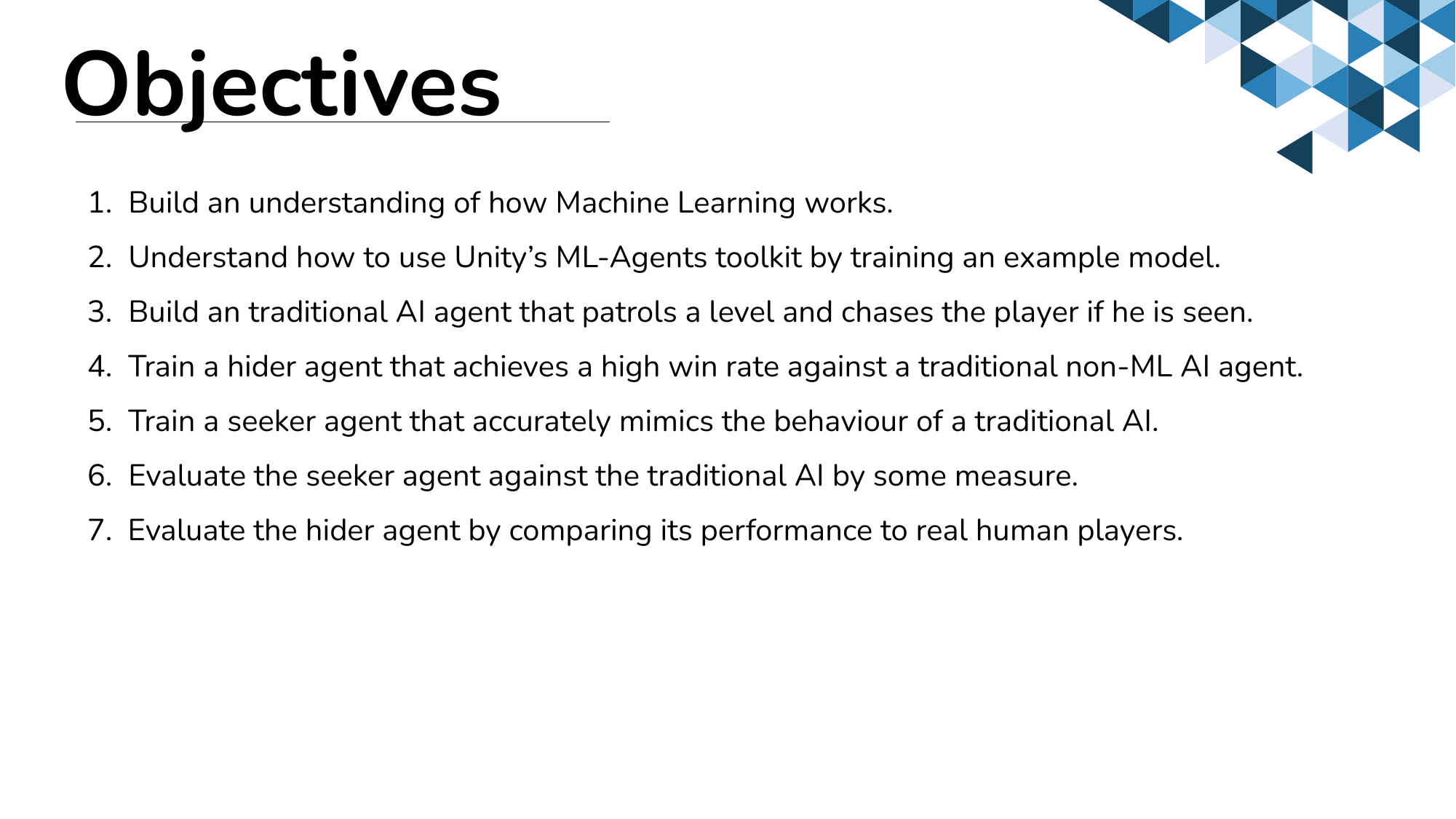

Objectives

Build an understanding of how Machine Learning works.
Understand how to use Unity’s ML-Agents toolkit by training an example model.
Build an traditional AI agent that patrols a level and chases the player if he is seen.
Train a hider agent that achieves a high win rate against a traditional non-ML AI agent.
Train a seeker agent that accurately mimics the behaviour of a traditional AI.
Evaluate the seeker agent against the traditional AI by some measure.
7.  Evaluate the hider agent by comparing its performance to real human players.